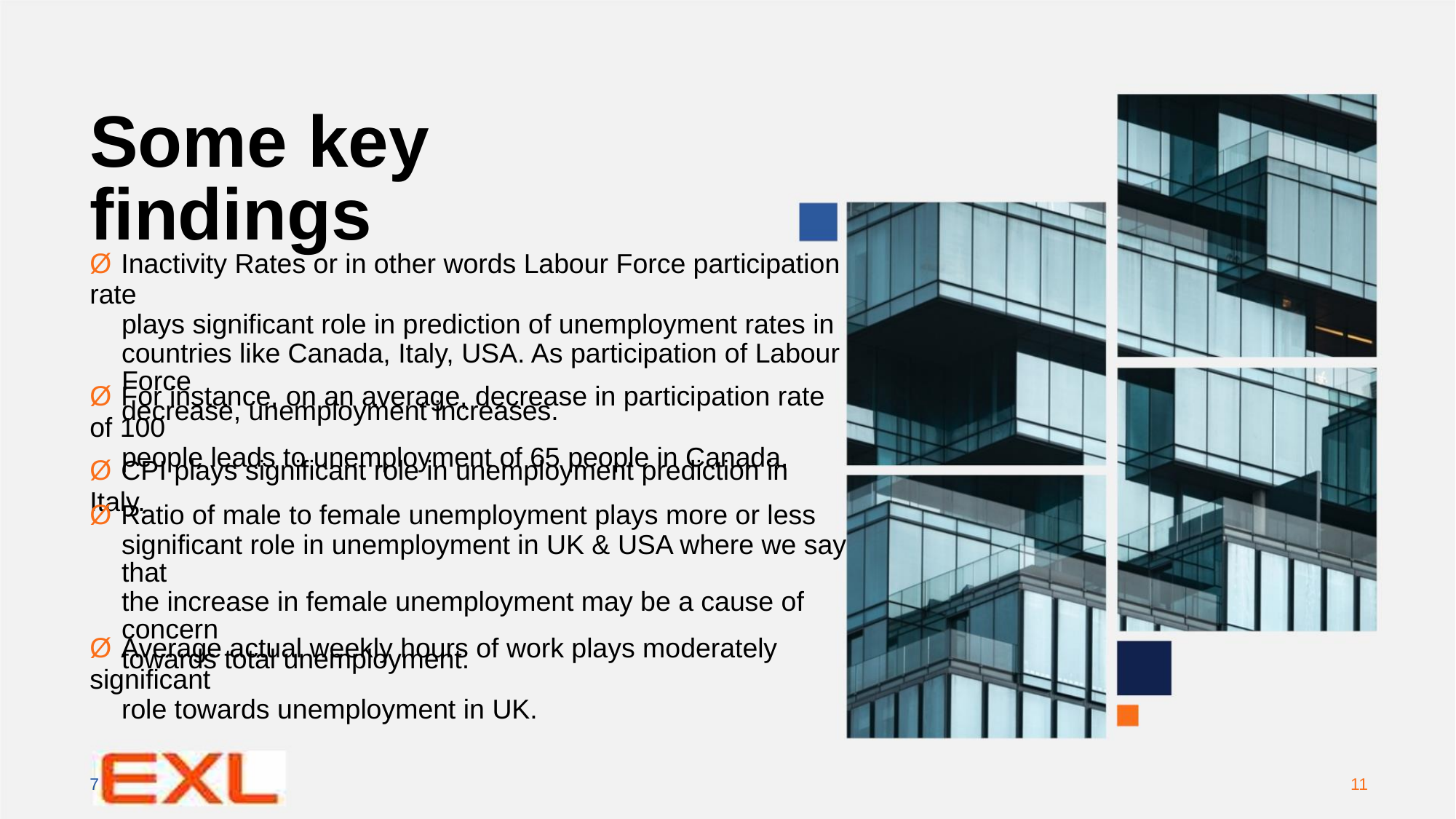

Some key findings
Ø Inactivity Rates or in other words Labour Force participation rate
plays significant role in prediction of unemployment rates in
countries like Canada, Italy, USA. As participation of Labour Force
decrease, unemployment increases.
Ø For instance, on an average, decrease in participation rate of 100
people leads to unemployment of 65 people in Canada.
Ø CPI plays significant role in unemployment prediction in Italy.
Ø Ratio of male to female unemployment plays more or less
significant role in unemployment in UK & USA where we say that
the increase in female unemployment may be a cause of concern
towards total unemployment.
Ø Average actual weekly hours of work plays moderately significant
role towards unemployment in UK.
7
11